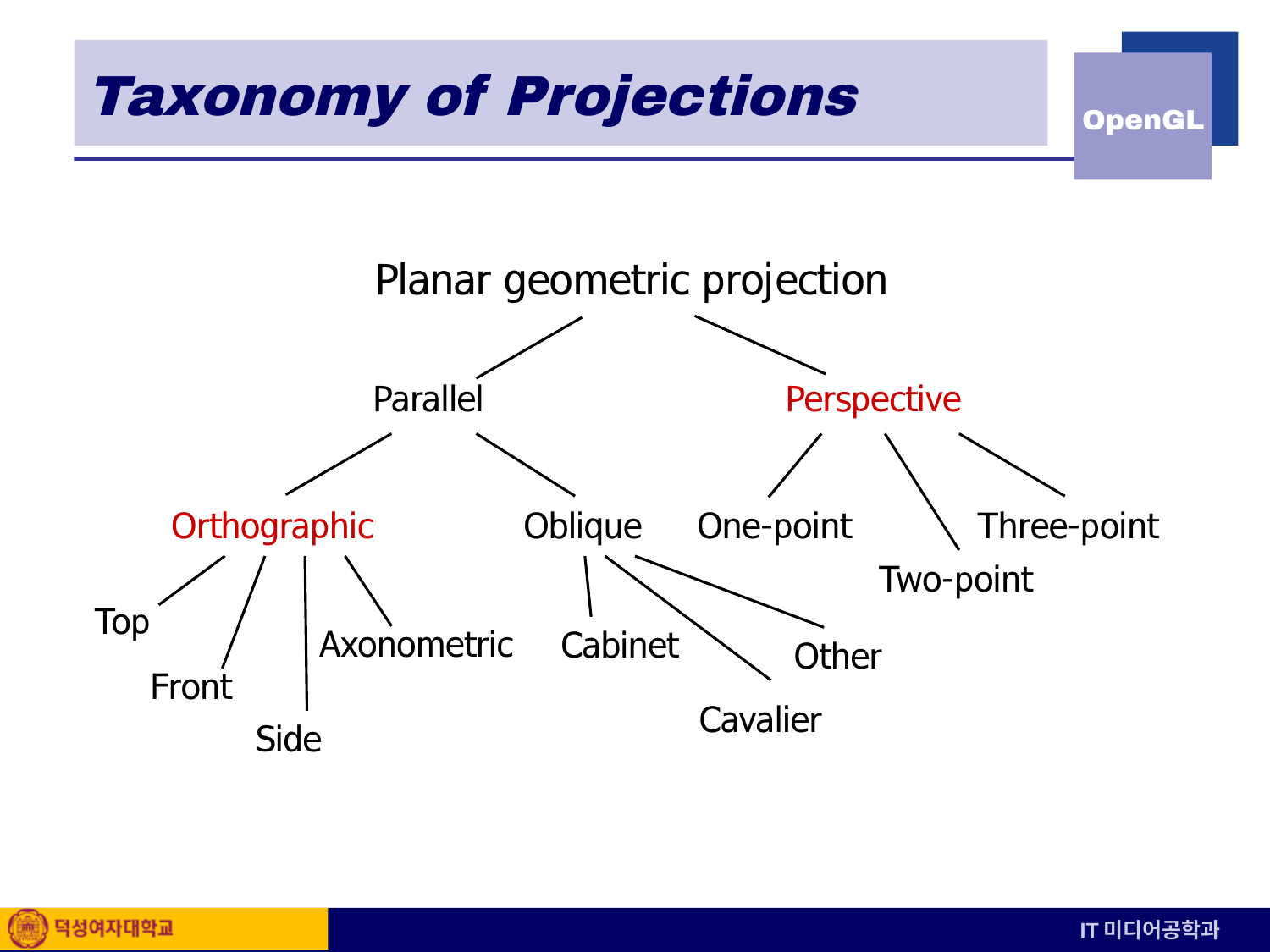

# Taxonomy of Projections
Planar geometric projection

Parallel
Perspective

Orthographic
Oblique
One-point
Three-point
Two-point

Top
Axonometric
Cabinet
Other
Front
Cavalier
Side